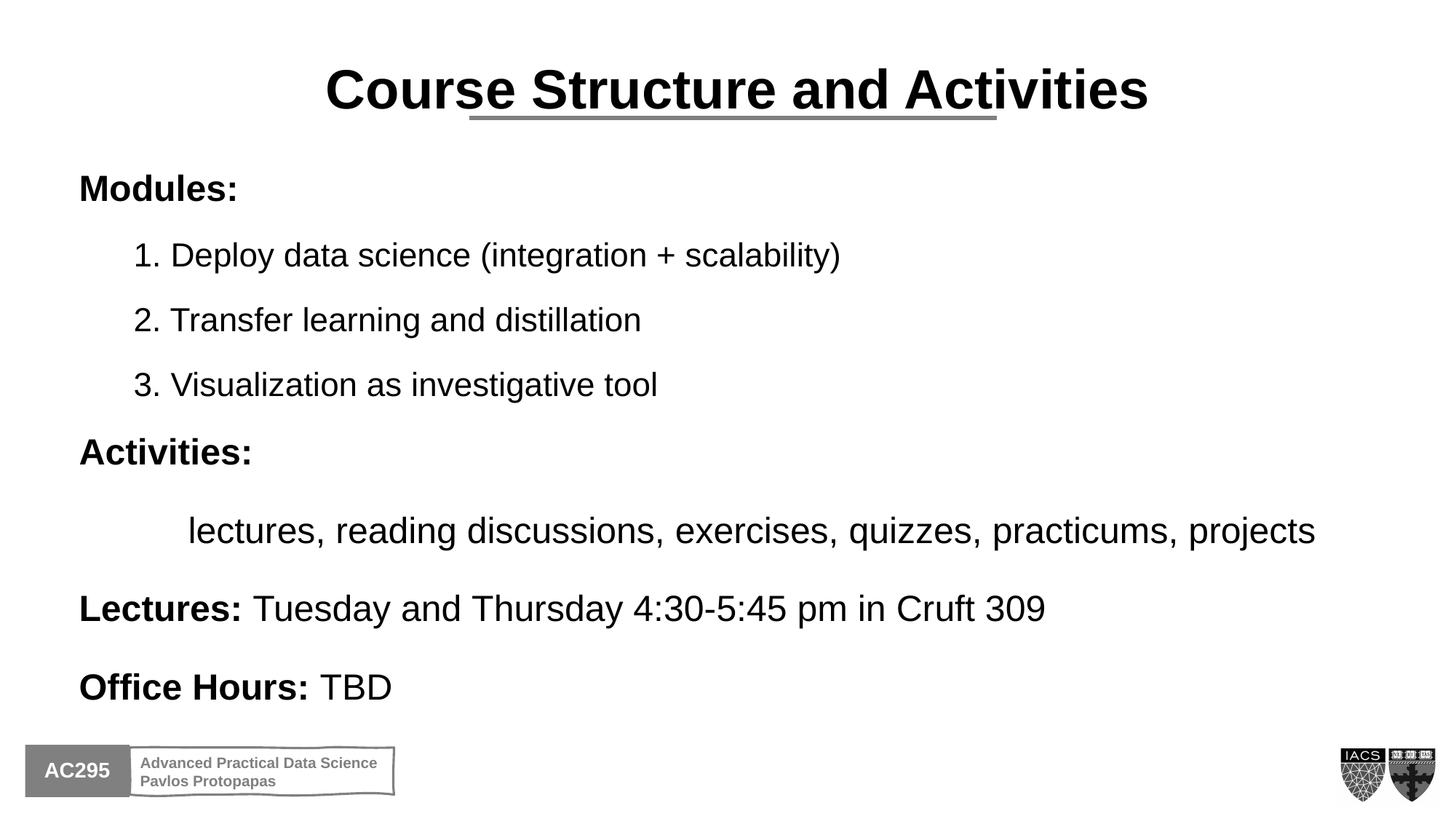

Course Structure and Activities
Modules:
1. Deploy data science (integration + scalability)
2. Transfer learning and distillation
3. Visualization as investigative tool
Activities:
	lectures, reading discussions, exercises, quizzes, practicums, projects
Lectures: Tuesday and Thursday 4:30‐5:45 pm in Cruft 309
Office Hours: TBD